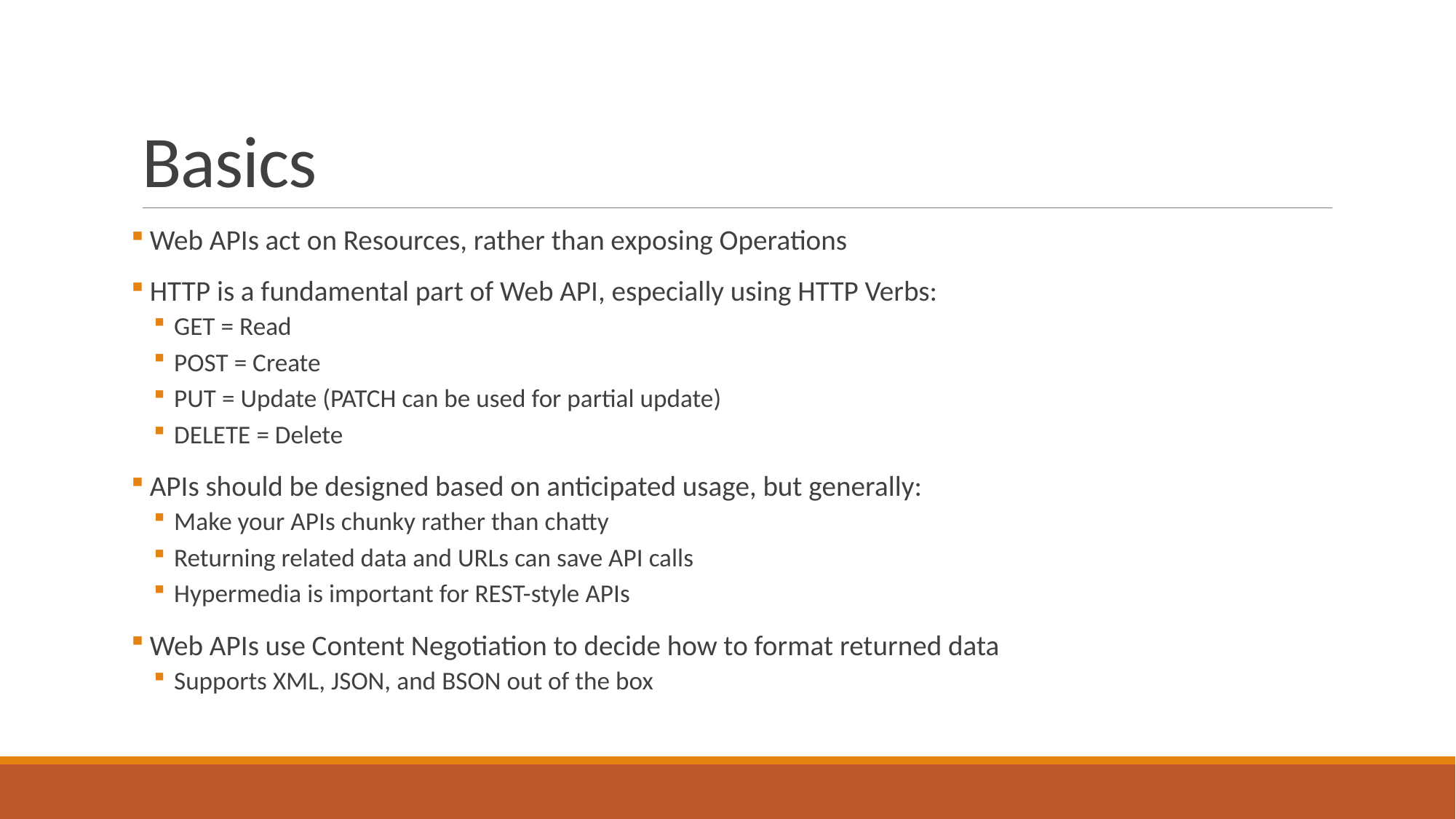

# Basics
 Web APIs act on Resources, rather than exposing Operations
 HTTP is a fundamental part of Web API, especially using HTTP Verbs:
GET = Read
POST = Create
PUT = Update (PATCH can be used for partial update)
DELETE = Delete
 APIs should be designed based on anticipated usage, but generally:
Make your APIs chunky rather than chatty
Returning related data and URLs can save API calls
Hypermedia is important for REST-style APIs
 Web APIs use Content Negotiation to decide how to format returned data
Supports XML, JSON, and BSON out of the box